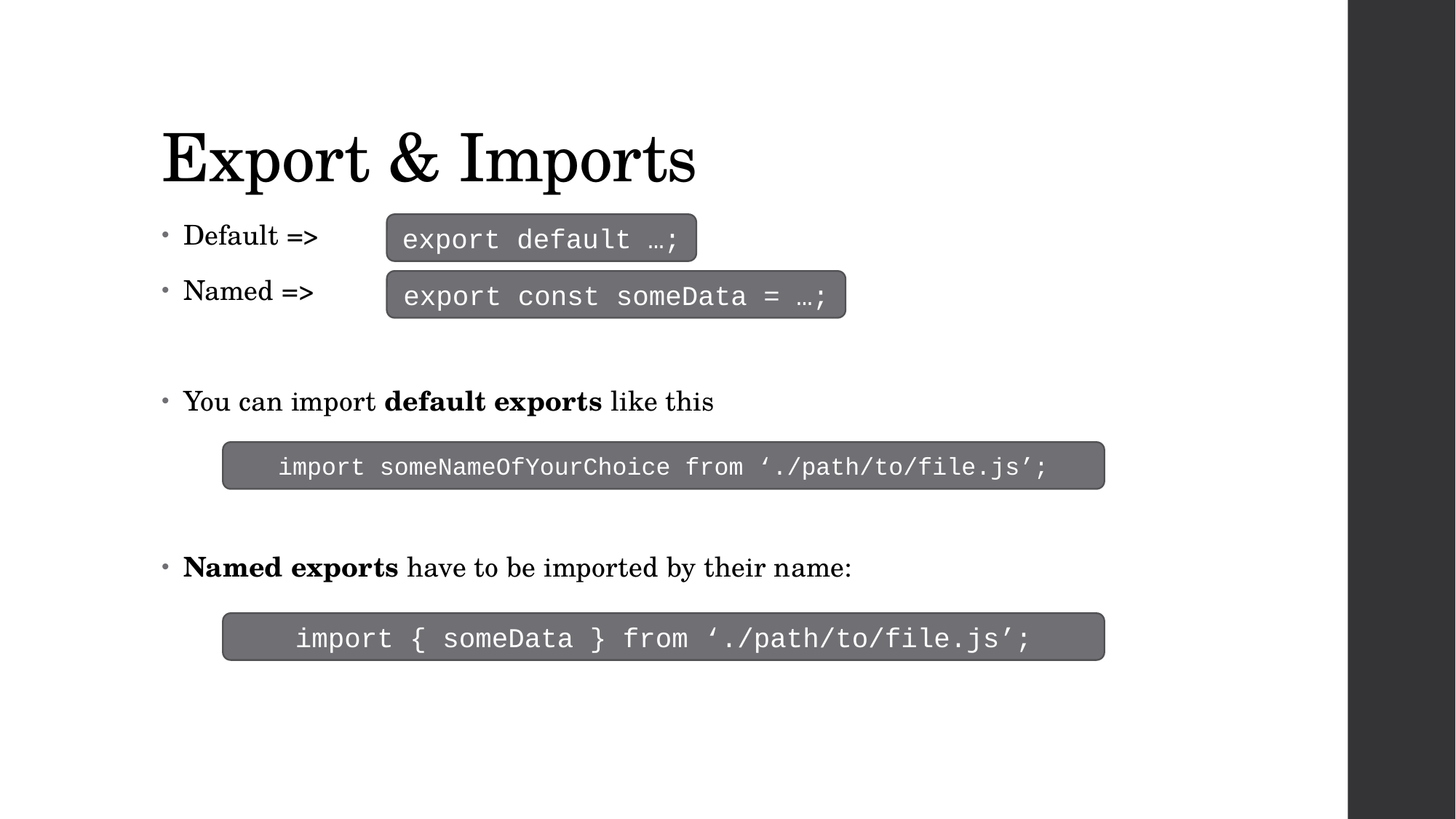

# Export & Imports
Default =>
Named =>

You can import default exports like this

Named exports have to be imported by their name:

export default …;
export const someData = …;
import someNameOfYourChoice from ‘./path/to/file.js’;
import { someData } from ‘./path/to/file.js’;